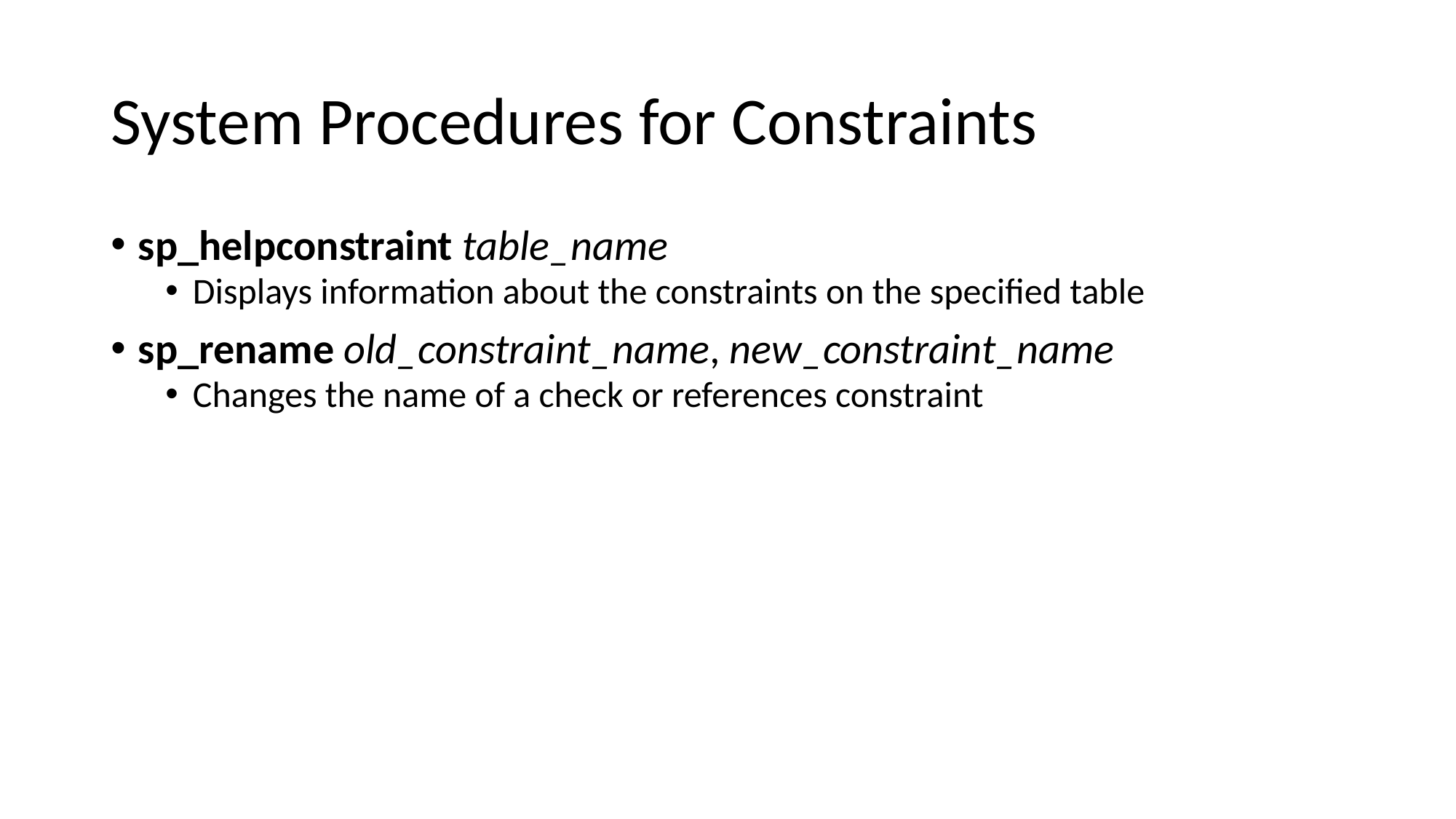

# System Procedures for Constraints
sp_helpconstraint table_name
Displays information about the constraints on the specified table
sp_rename old_constraint_name, new_constraint_name
Changes the name of a check or references constraint